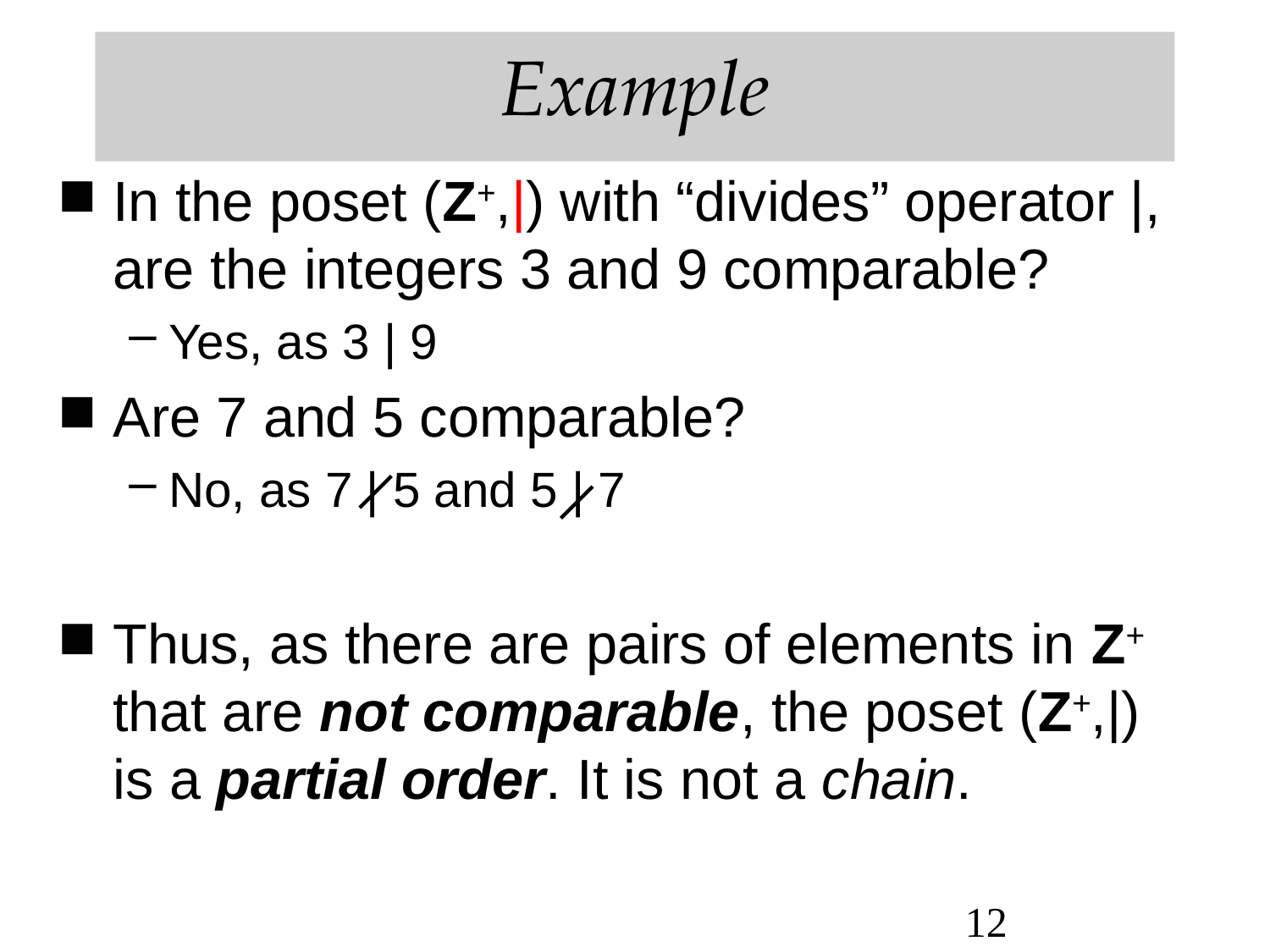

Example
In the poset (Z+,|) with “divides” operator |, are the integers 3 and 9 comparable?
Yes, as 3 | 9
Are 7 and 5 comparable?
No, as 7 | 5 and 5 | 7

Thus, as there are pairs of elements in Z+ that are not comparable, the poset (Z+,|) is a partial order. It is not a chain.

12